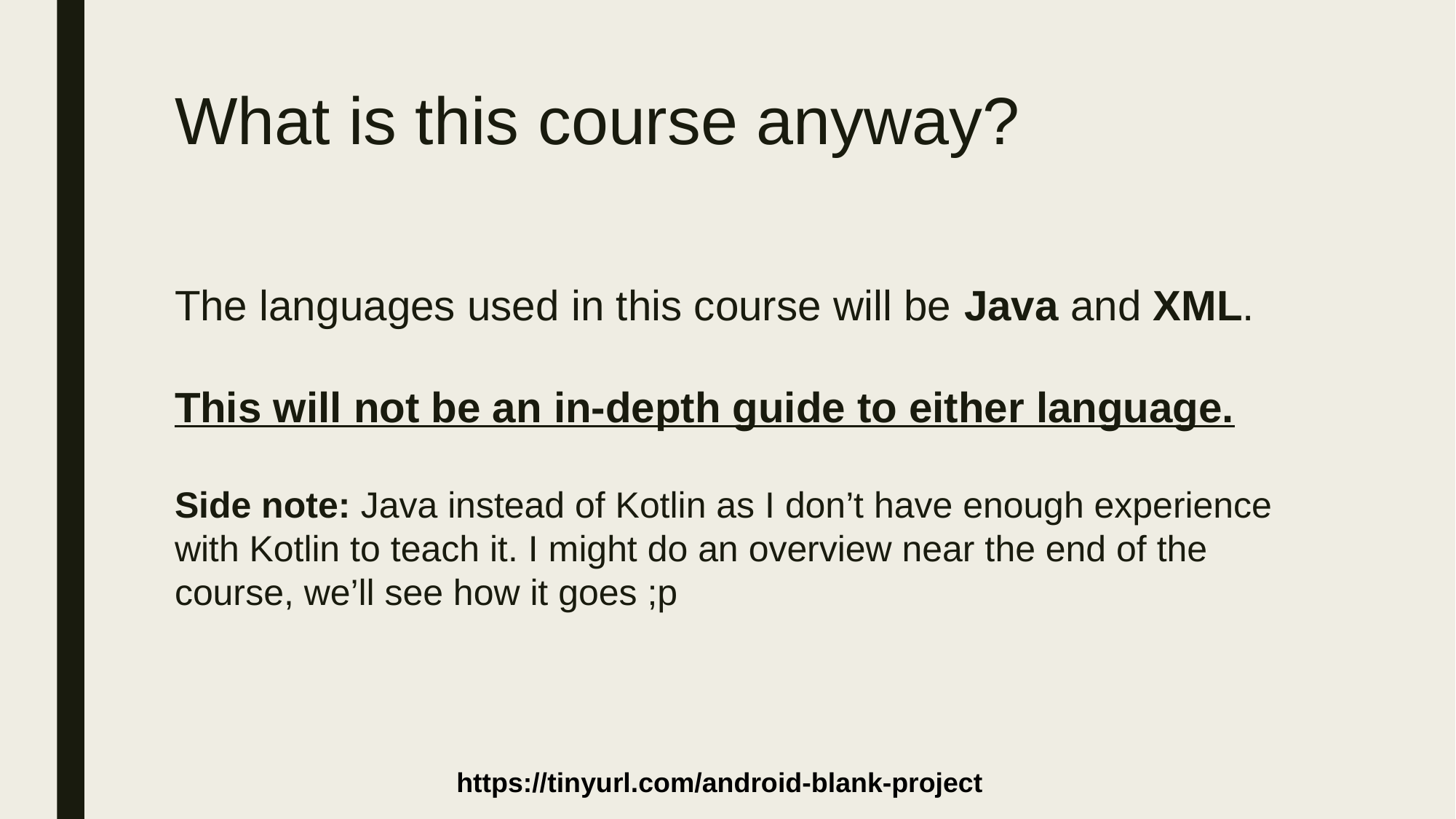

# What is this course anyway?
The languages used in this course will be Java and XML.

This will not be an in-depth guide to either language.

Side note: Java instead of Kotlin as I don’t have enough experience with Kotlin to teach it. I might do an overview near the end of the course, we’ll see how it goes ;p
https://tinyurl.com/android-blank-project